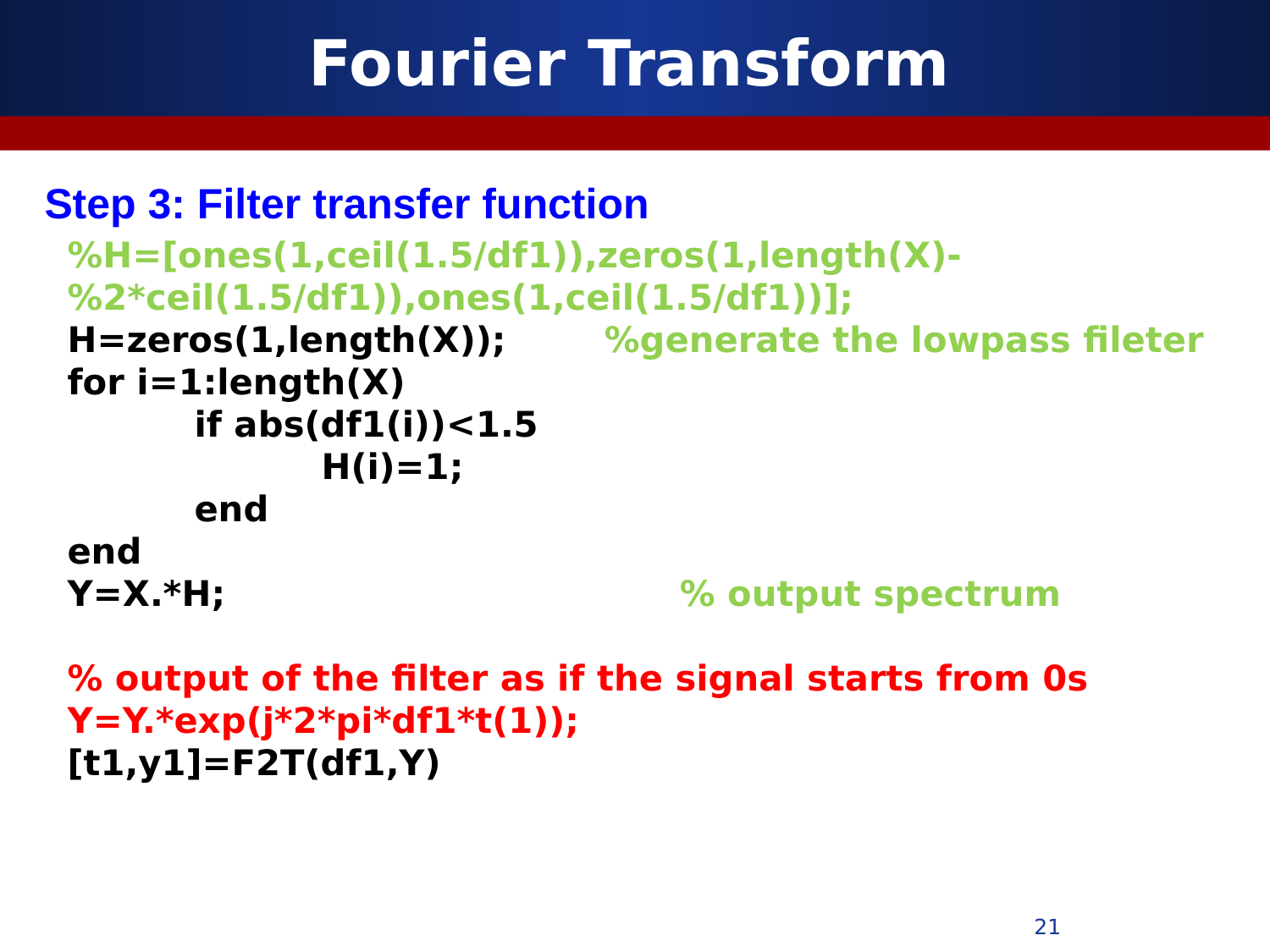

# Fourier Transform
Step 3: Filter transfer function
%H=[ones(1,ceil(1.5/df1)),zeros(1,length(X)-%2*ceil(1.5/df1)),ones(1,ceil(1.5/df1))];
H=zeros(1,length(X));        %generate the lowpass fileter
for i=1:length(X)
	if abs(df1(i))<1.5
		H(i)=1;
	end
end
Y=X.*H;                                     % output spectrum

% output of the filter as if the signal starts from 0s
Y=Y.*exp(j*2*pi*df1*t(1));
[t1,y1]=F2T(df1,Y)
21